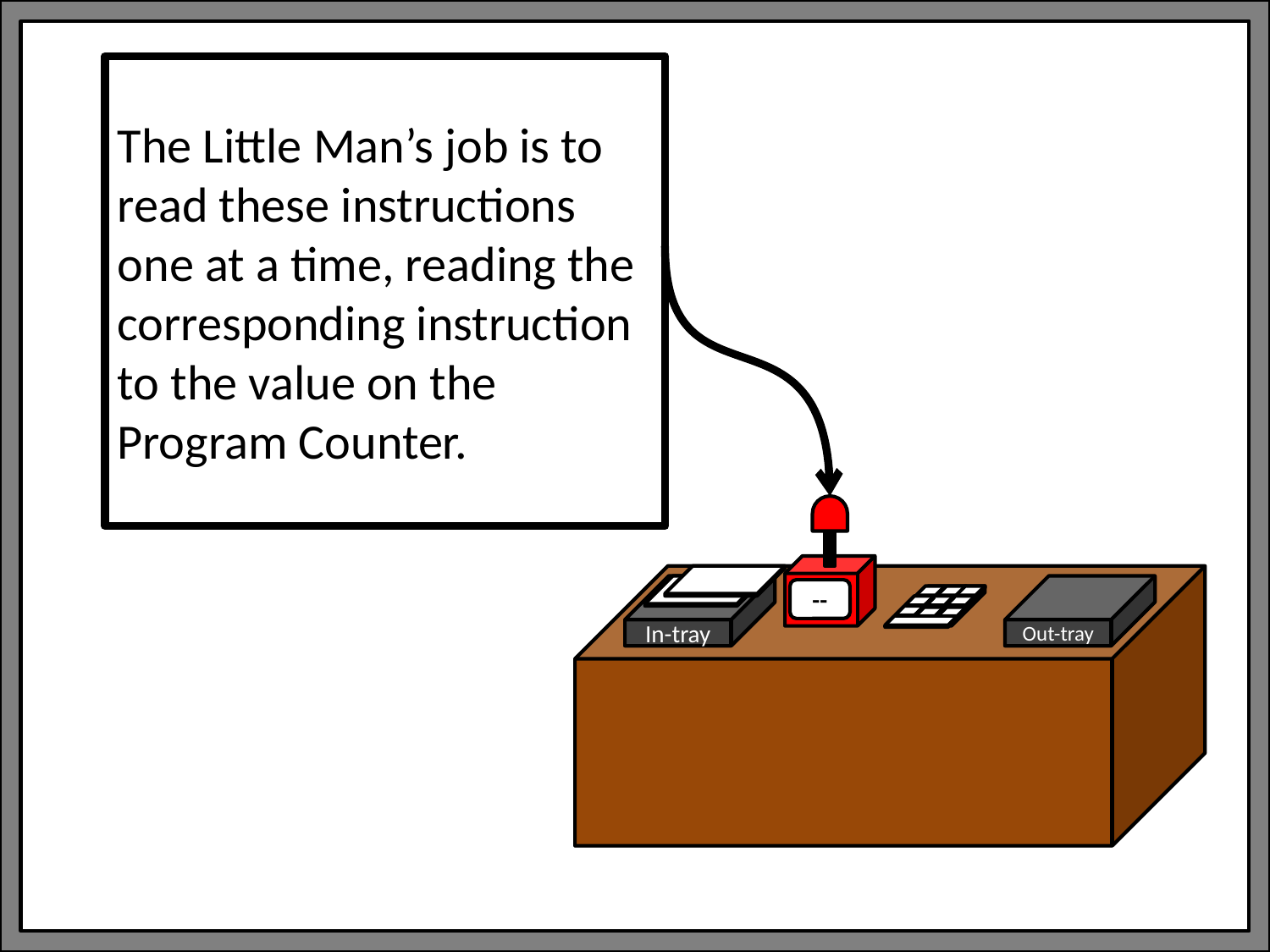

The Little Man’s job is to read these instructions one at a time, reading the corresponding instruction to the value on the Program Counter.

In-tray

Out-tray
--